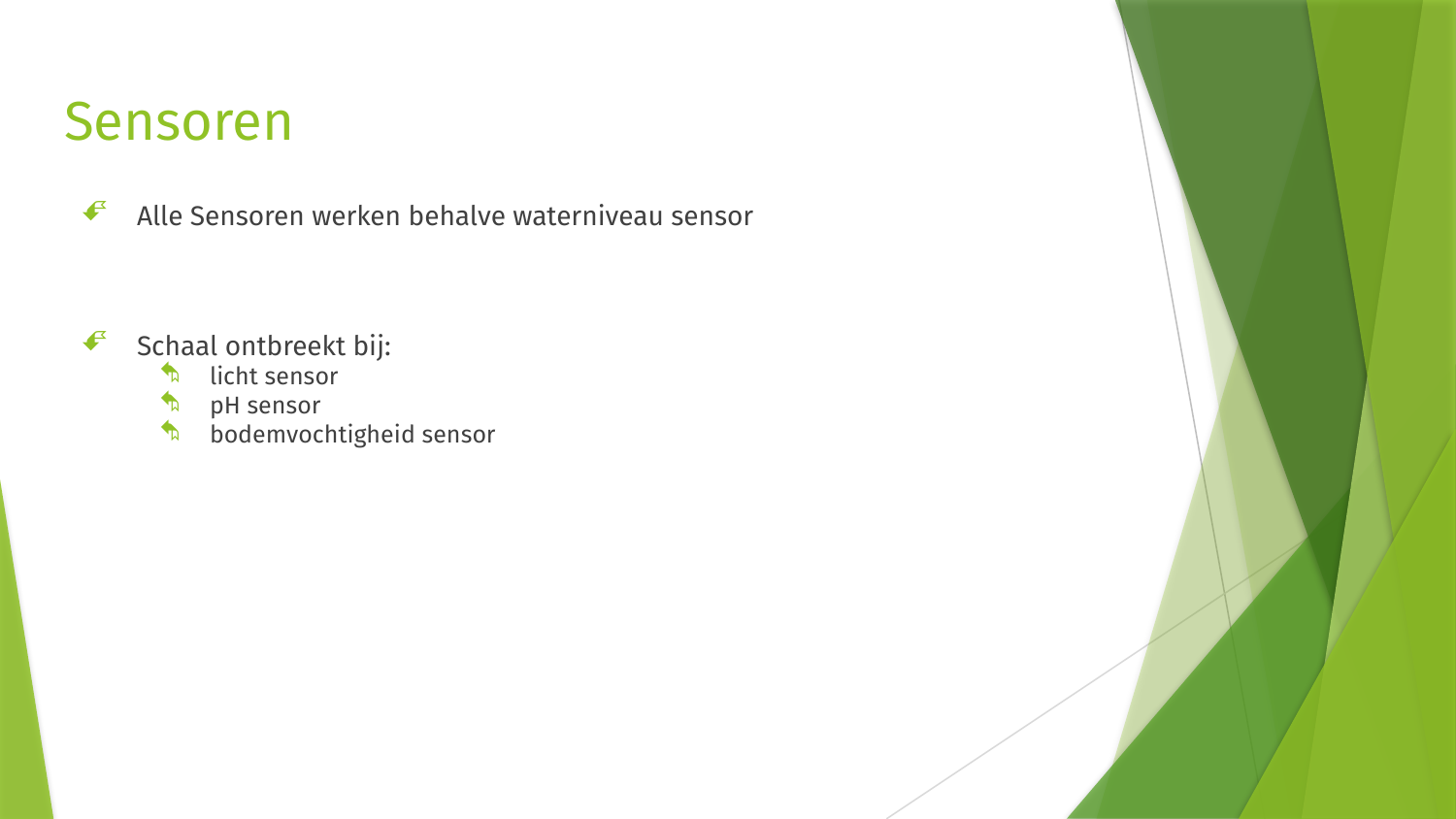

# Sensoren
Alle Sensoren werken behalve waterniveau sensor

Schaal ontbreekt bij:
licht sensor
pH sensor
bodemvochtigheid sensor